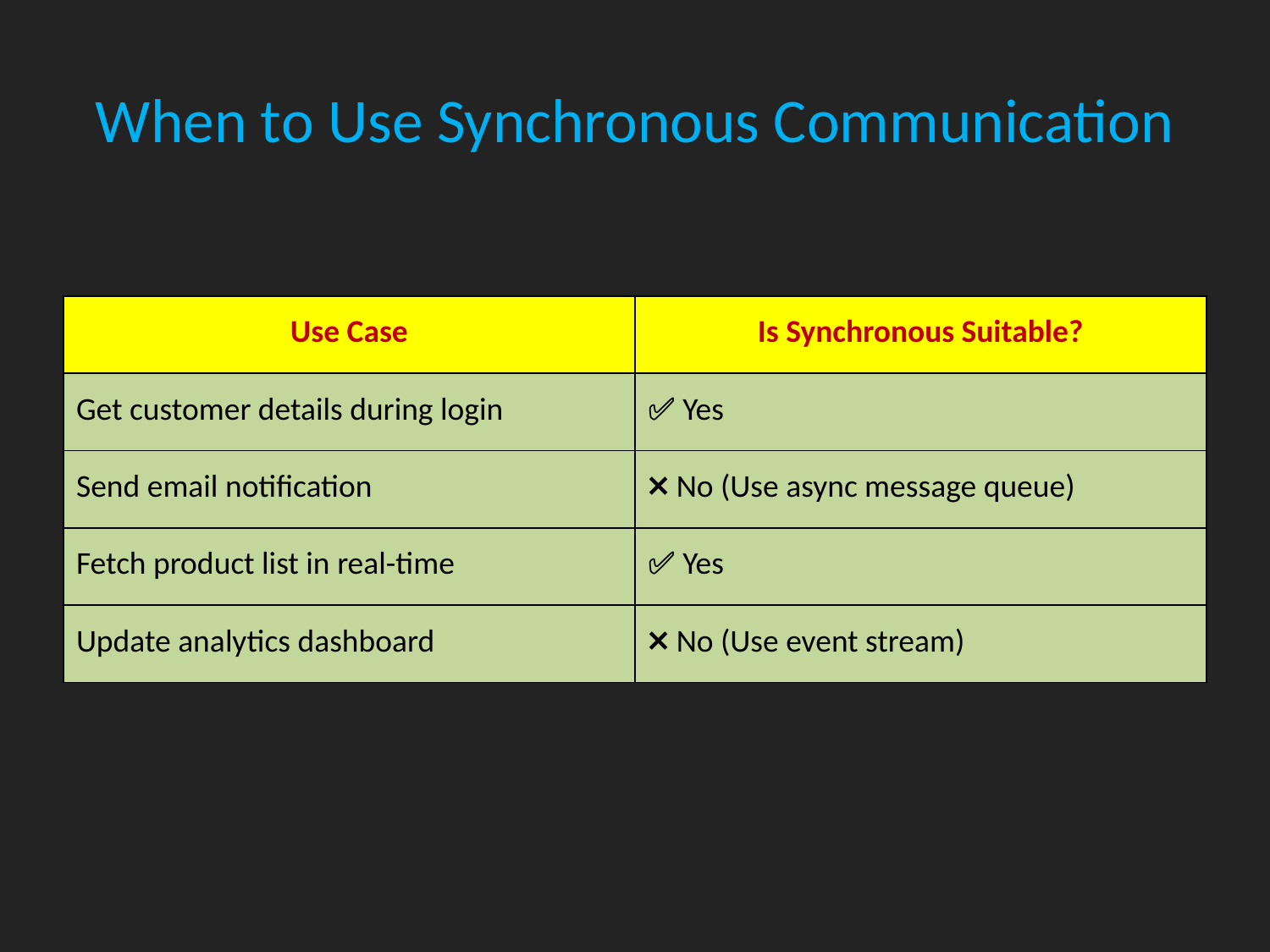

# When to Use Synchronous Communication
| Use Case | Is Synchronous Suitable? |
| --- | --- |
| Get customer details during login | ✅ Yes |
| Send email notification | ❌ No (Use async message queue) |
| Fetch product list in real-time | ✅ Yes |
| Update analytics dashboard | ❌ No (Use event stream) |